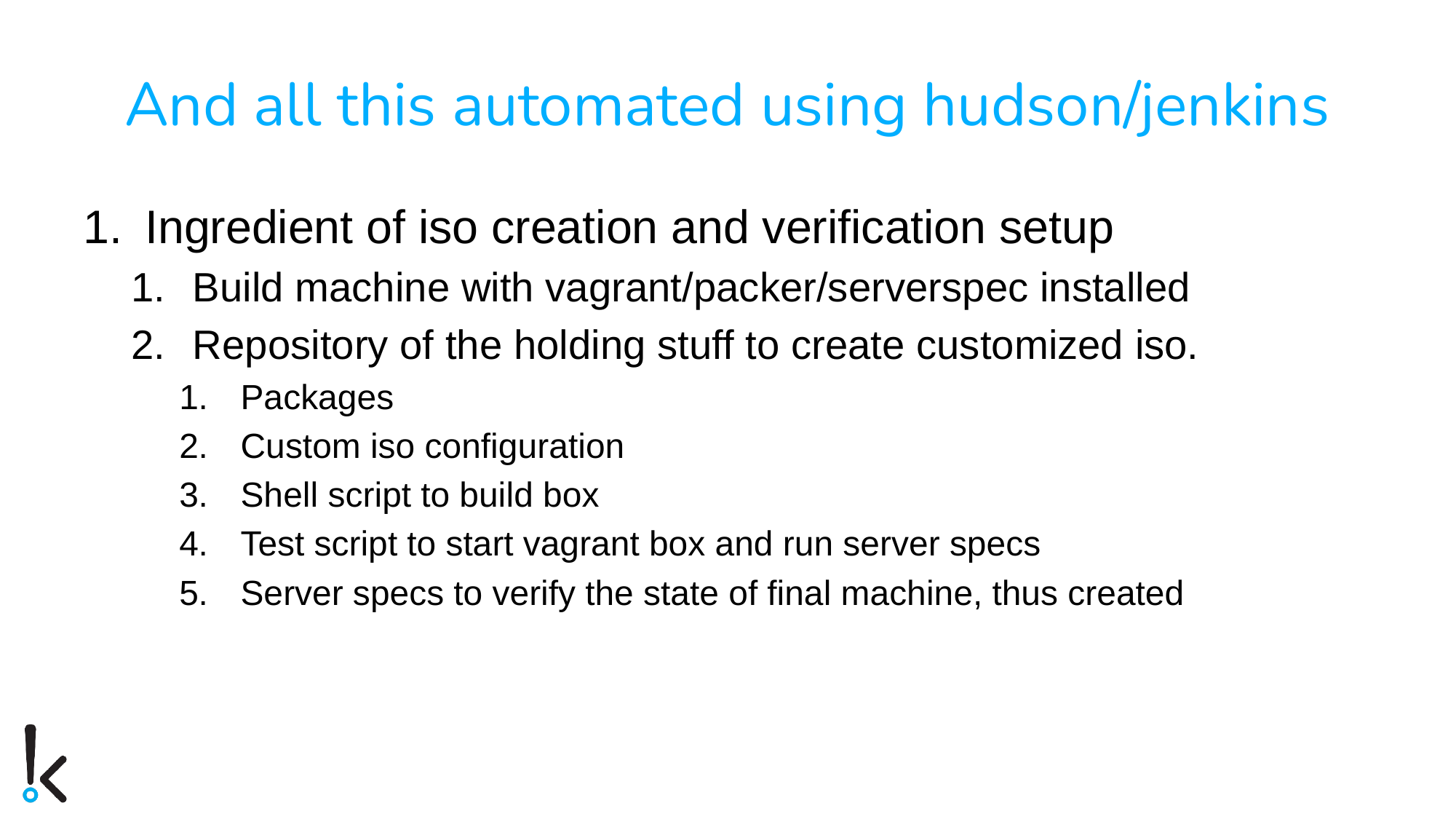

# And all this automated using hudson/jenkins
Ingredient of iso creation and verification setup
Build machine with vagrant/packer/serverspec installed
Repository of the holding stuff to create customized iso.
Packages
Custom iso configuration
Shell script to build box
Test script to start vagrant box and run server specs
Server specs to verify the state of final machine, thus created